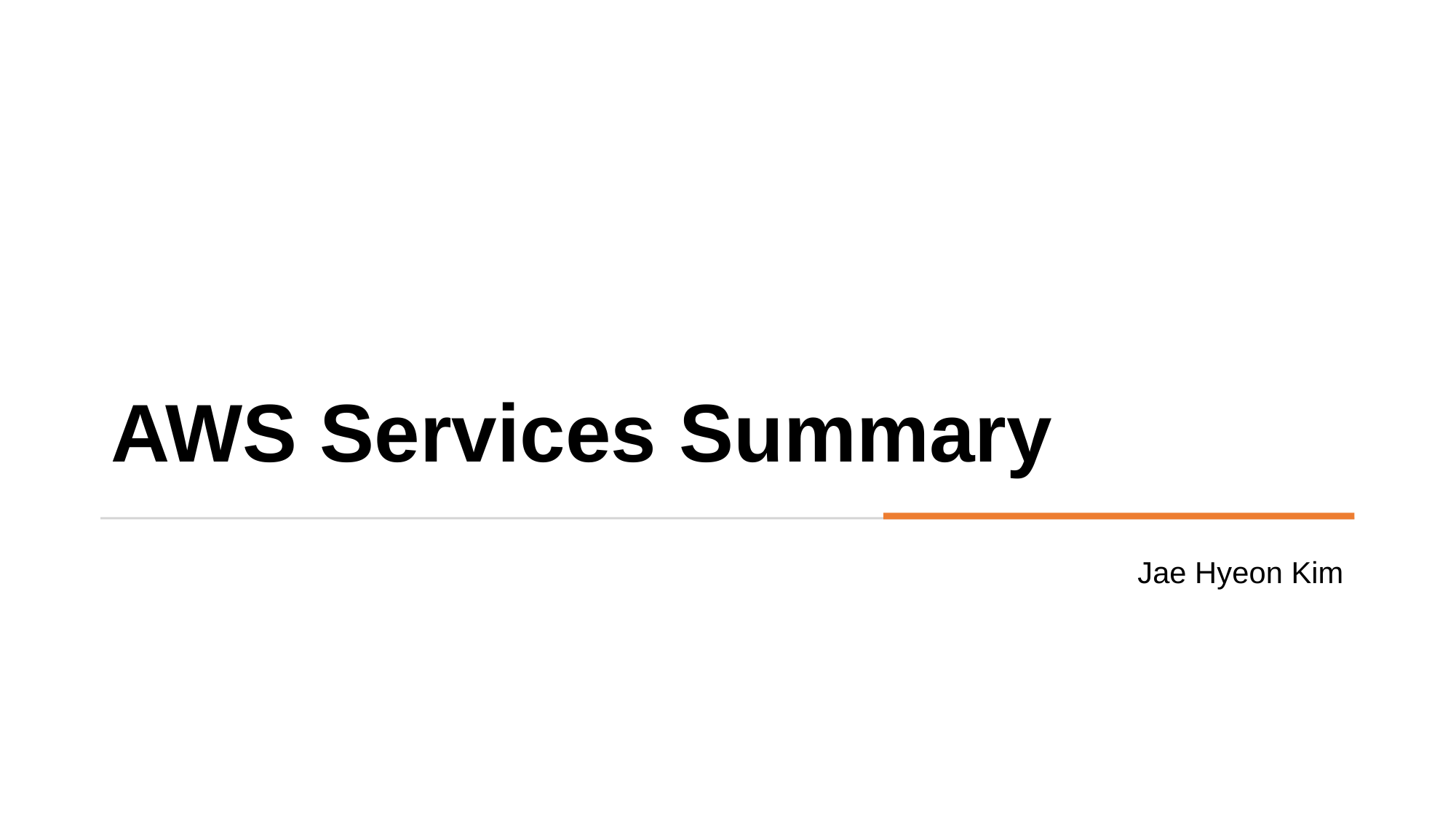

# AWS Services Summary

Jae Hyeon Kim